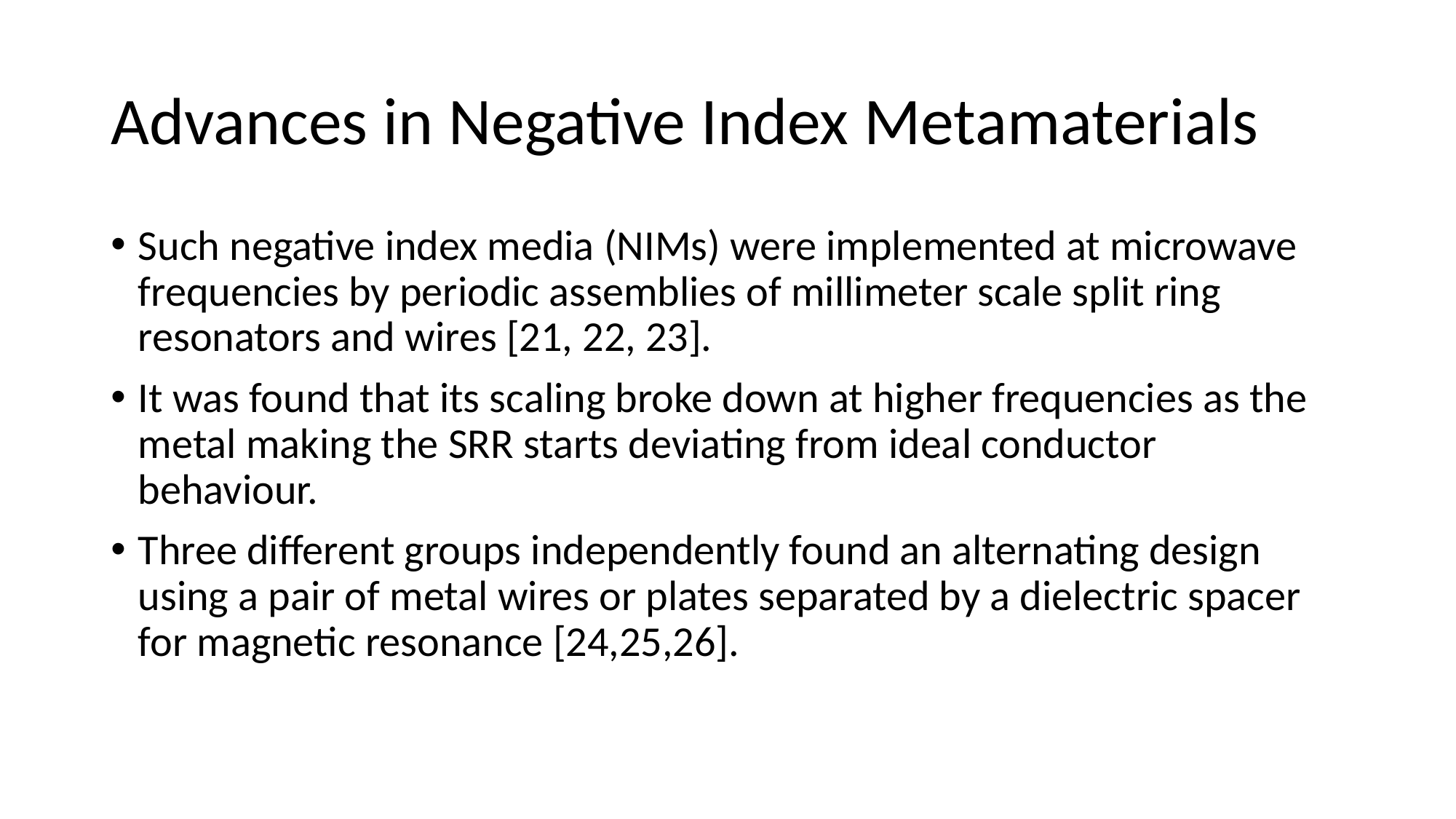

# Advances in Negative Index Metamaterials
Such negative index media (NIMs) were implemented at microwave frequencies by periodic assemblies of millimeter scale split ring resonators and wires [21, 22, 23].
It was found that its scaling broke down at higher frequencies as the metal making the SRR starts deviating from ideal conductor behaviour.
Three different groups independently found an alternating design using a pair of metal wires or plates separated by a dielectric spacer for magnetic resonance [24,25,26].